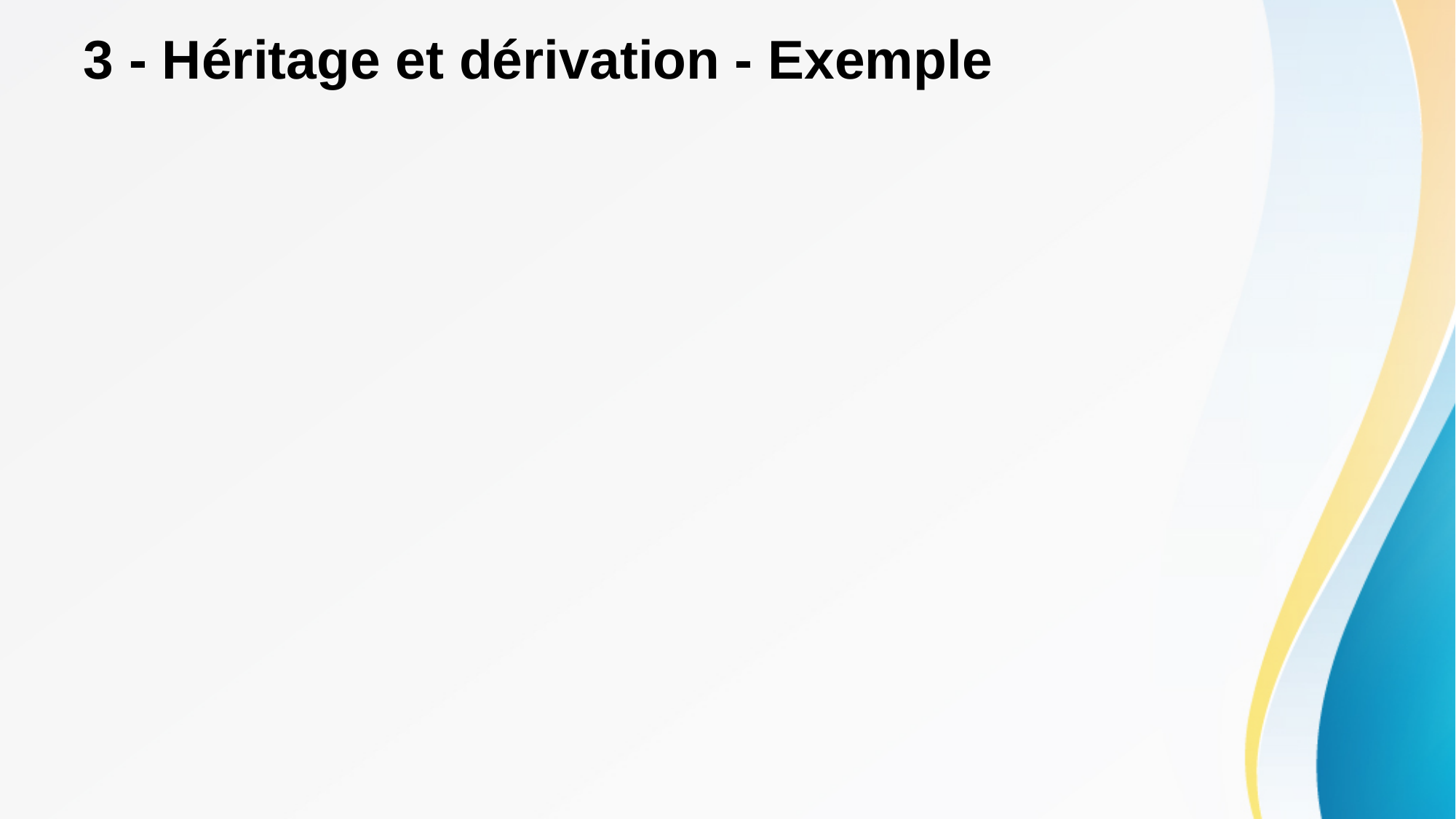

# 3 - Héritage et dérivation - Exemple